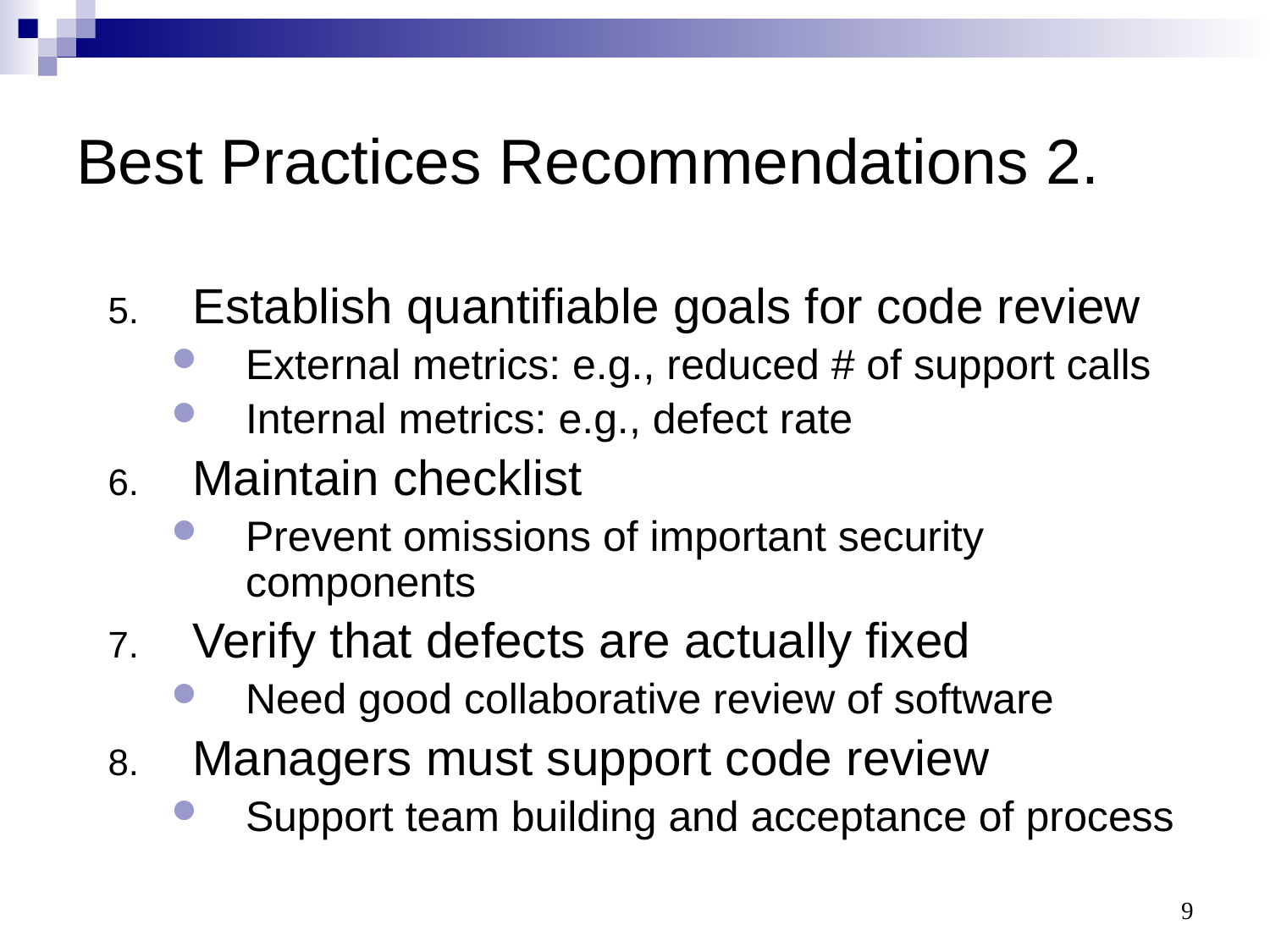

# Best Practices Recommendations 2.
Establish quantifiable goals for code review
External metrics: e.g., reduced # of support calls
Internal metrics: e.g., defect rate
Maintain checklist
Prevent omissions of important security components
Verify that defects are actually fixed
Need good collaborative review of software
Managers must support code review
Support team building and acceptance of process
9